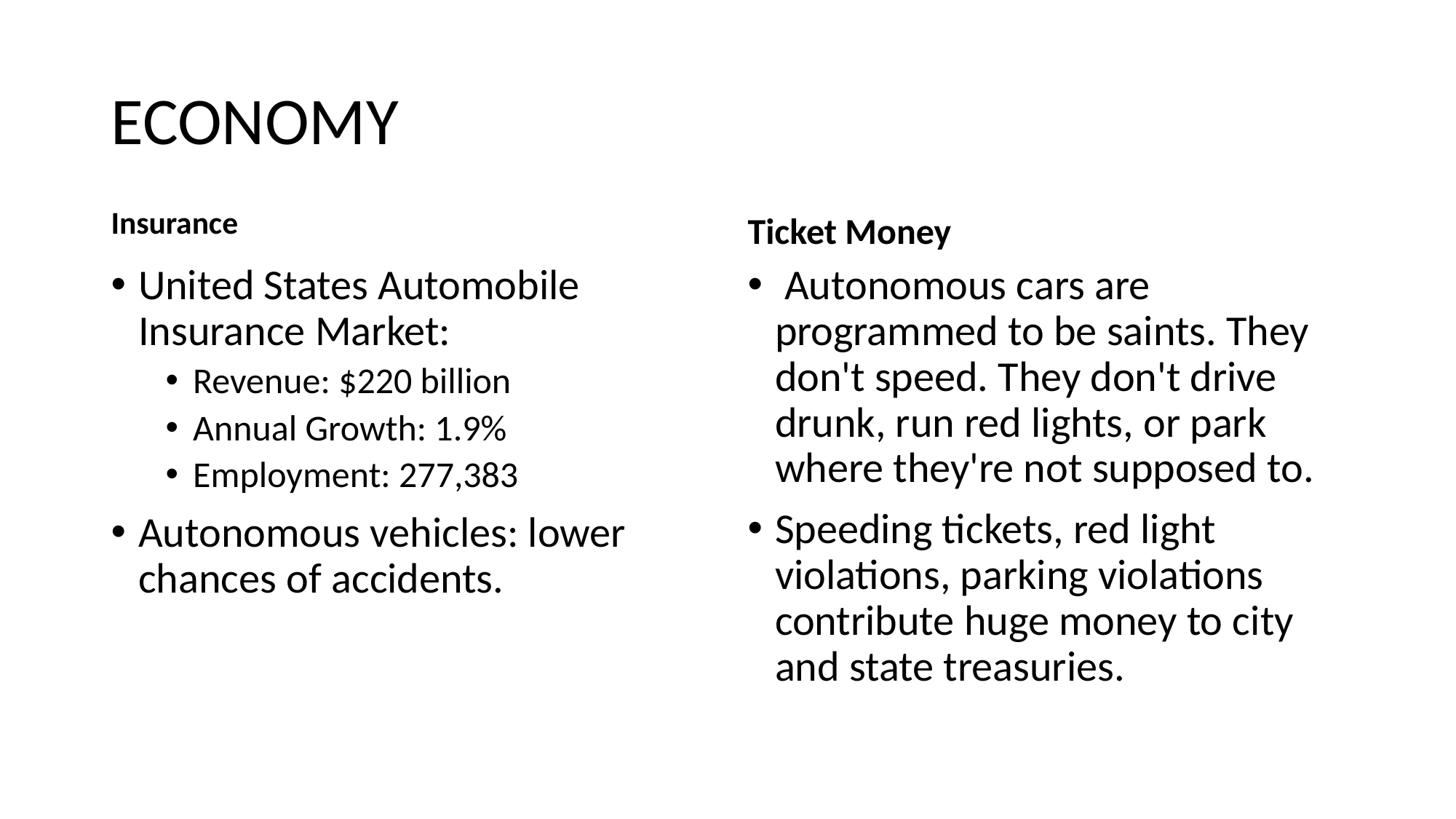

# ECONOMY
Insurance
Ticket Money
United States Automobile Insurance Market:
Revenue: $220 billion
Annual Growth: 1.9%
Employment: 277,383
Autonomous vehicles: lower chances of accidents.
 Autonomous cars are programmed to be saints. They don't speed. They don't drive drunk, run red lights, or park where they're not supposed to.
Speeding tickets, red light violations, parking violations contribute huge money to city and state treasuries.